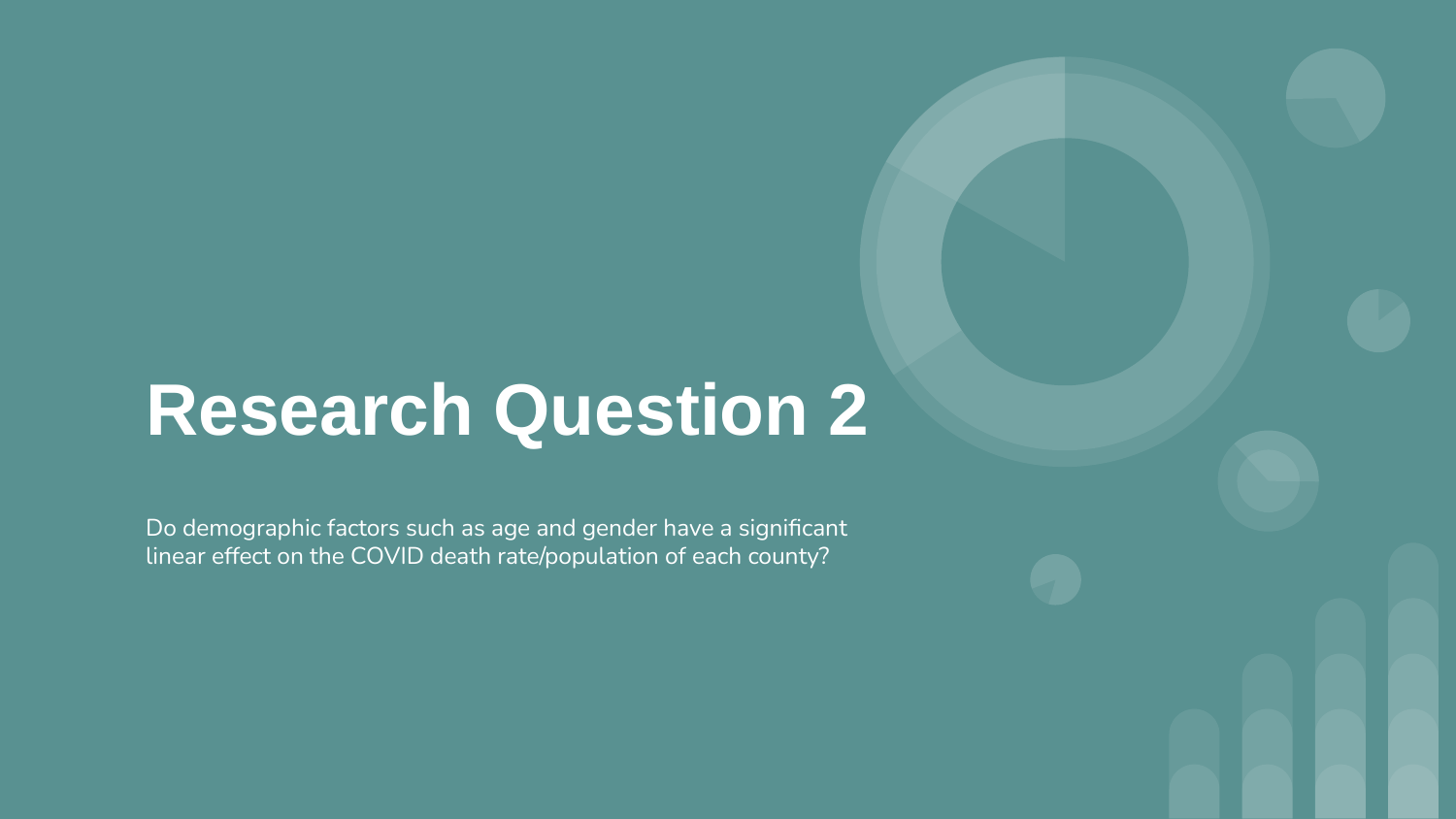

# Research Question 2
Do demographic factors such as age and gender have a significant linear effect on the COVID death rate/population of each county?